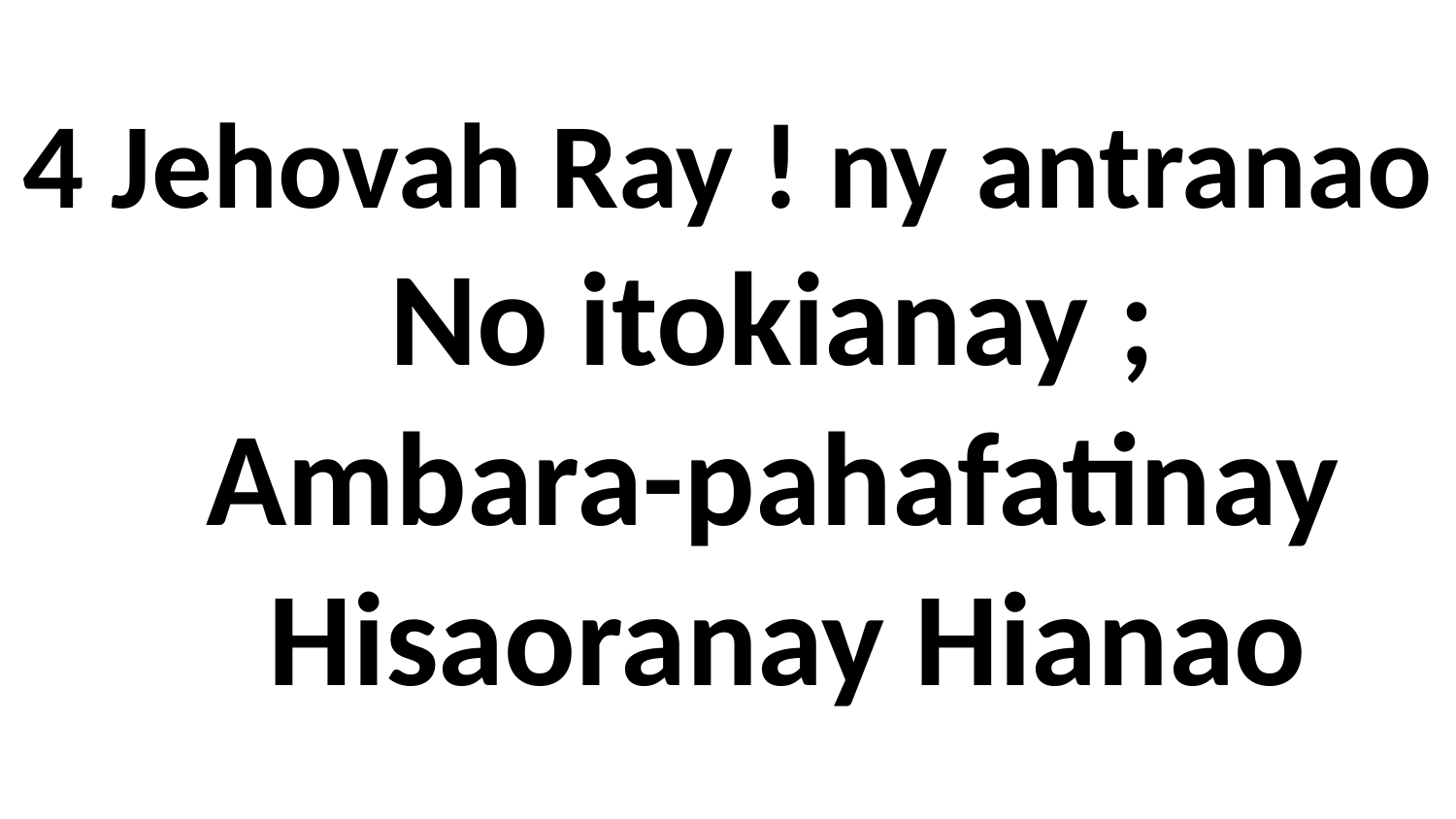

# 4 Jehovah Ray ! ny antranao No itokianay ; Ambara-pahafatinay Hisaoranay Hianao